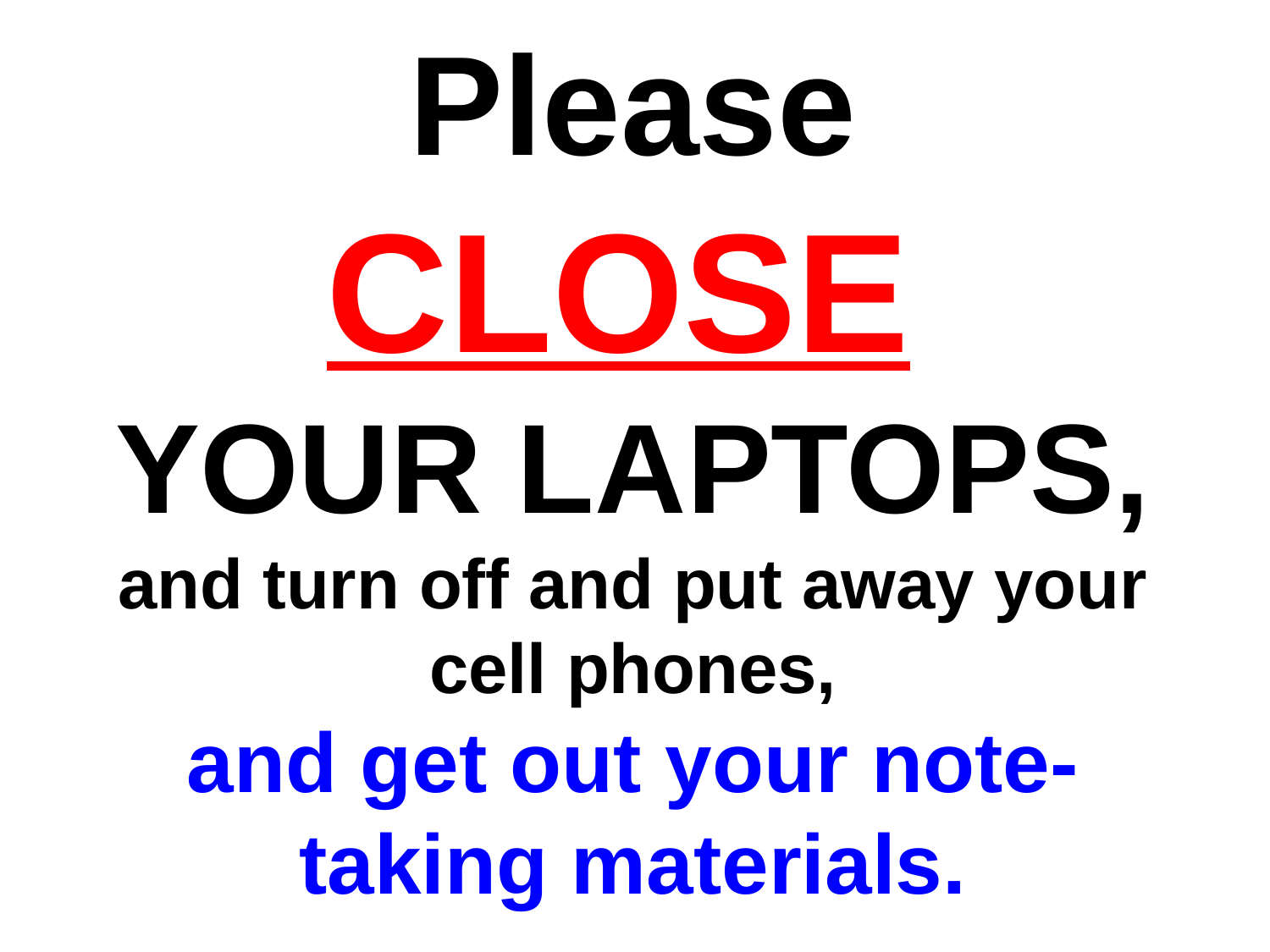

Please
CLOSE
YOUR LAPTOPS,
and turn off and put away your cell phones,
and get out your note-taking materials.